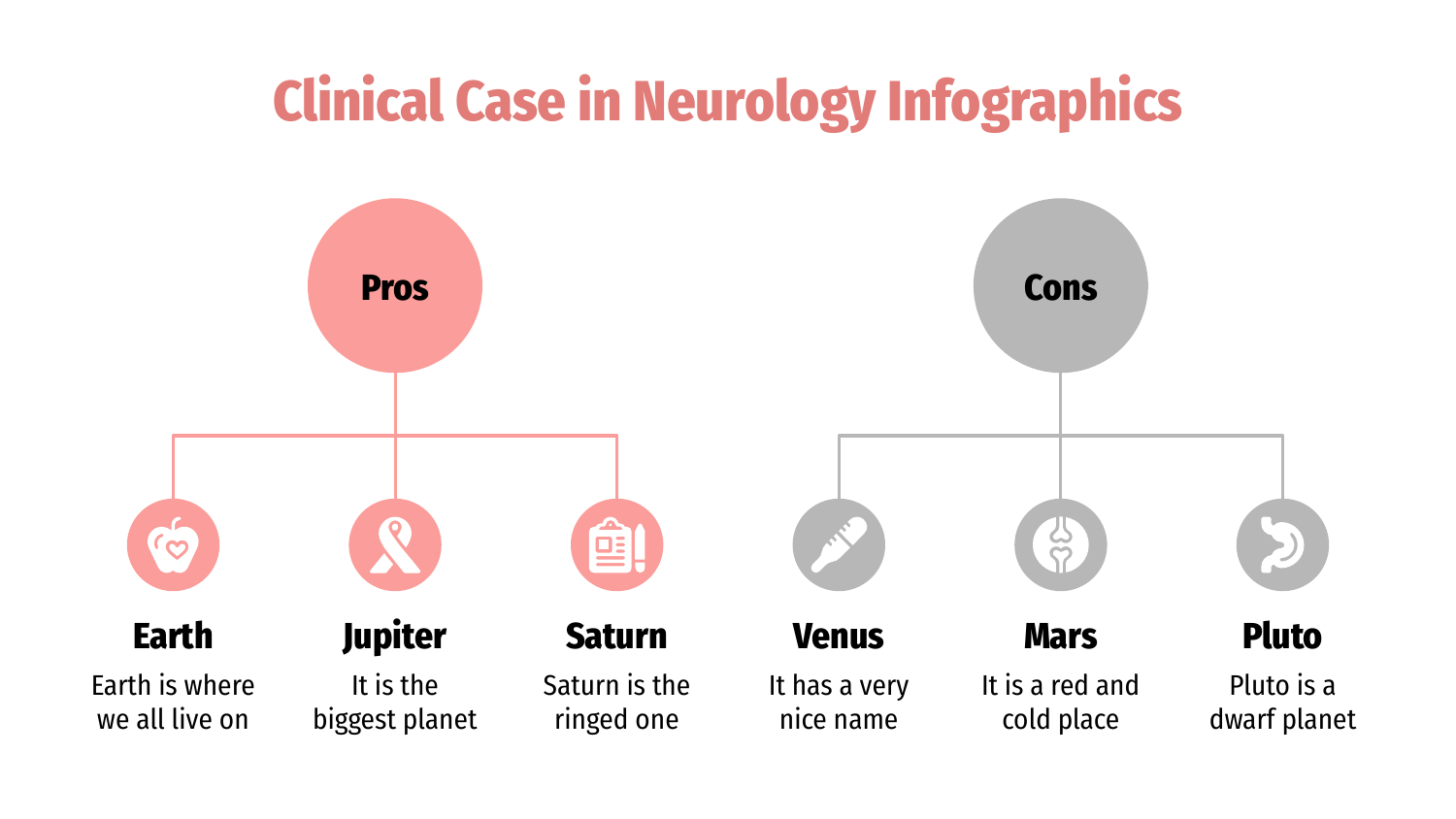

# Clinical Case in Neurology Infographics

Pros
Cons

Earth
Earth is where we all live on
Jupiter
It is the biggest planet
Saturn
Saturn is the ringed one
Venus
It has a very nice name
Mars
It is a red and cold place
Pluto
Pluto is a dwarf planet